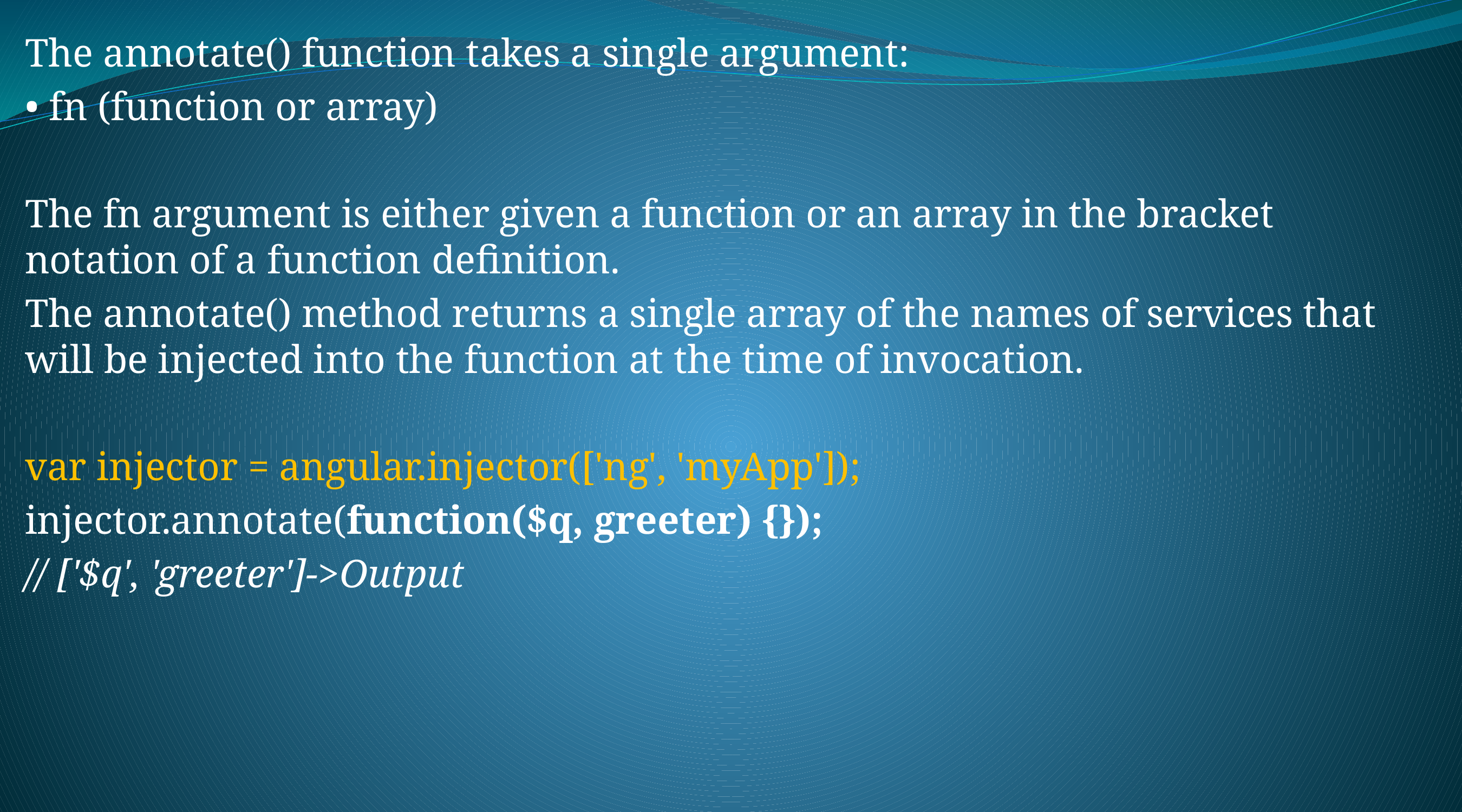

The annotate() function takes a single argument:
• fn (function or array)

The fn argument is either given a function or an array in the bracket notation of a function definition.
The annotate() method returns a single array of the names of services that will be injected into the function at the time of invocation.

var injector = angular.injector(['ng', 'myApp']);
injector.annotate(function($q, greeter) {});
// ['$q', 'greeter']->Output